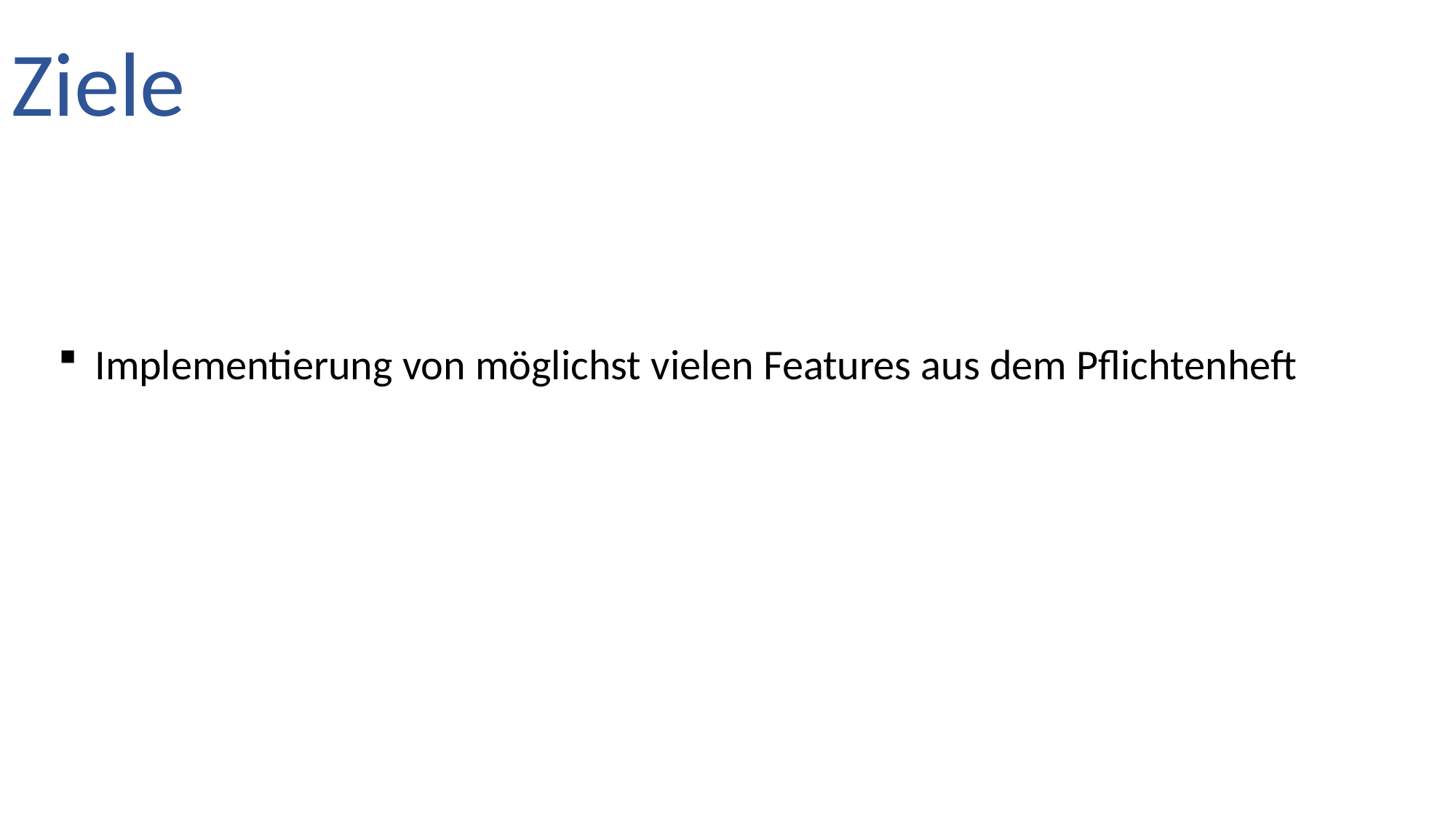

# Ziele

 Implementierung von möglichst vielen Features aus dem Pflichtenheft